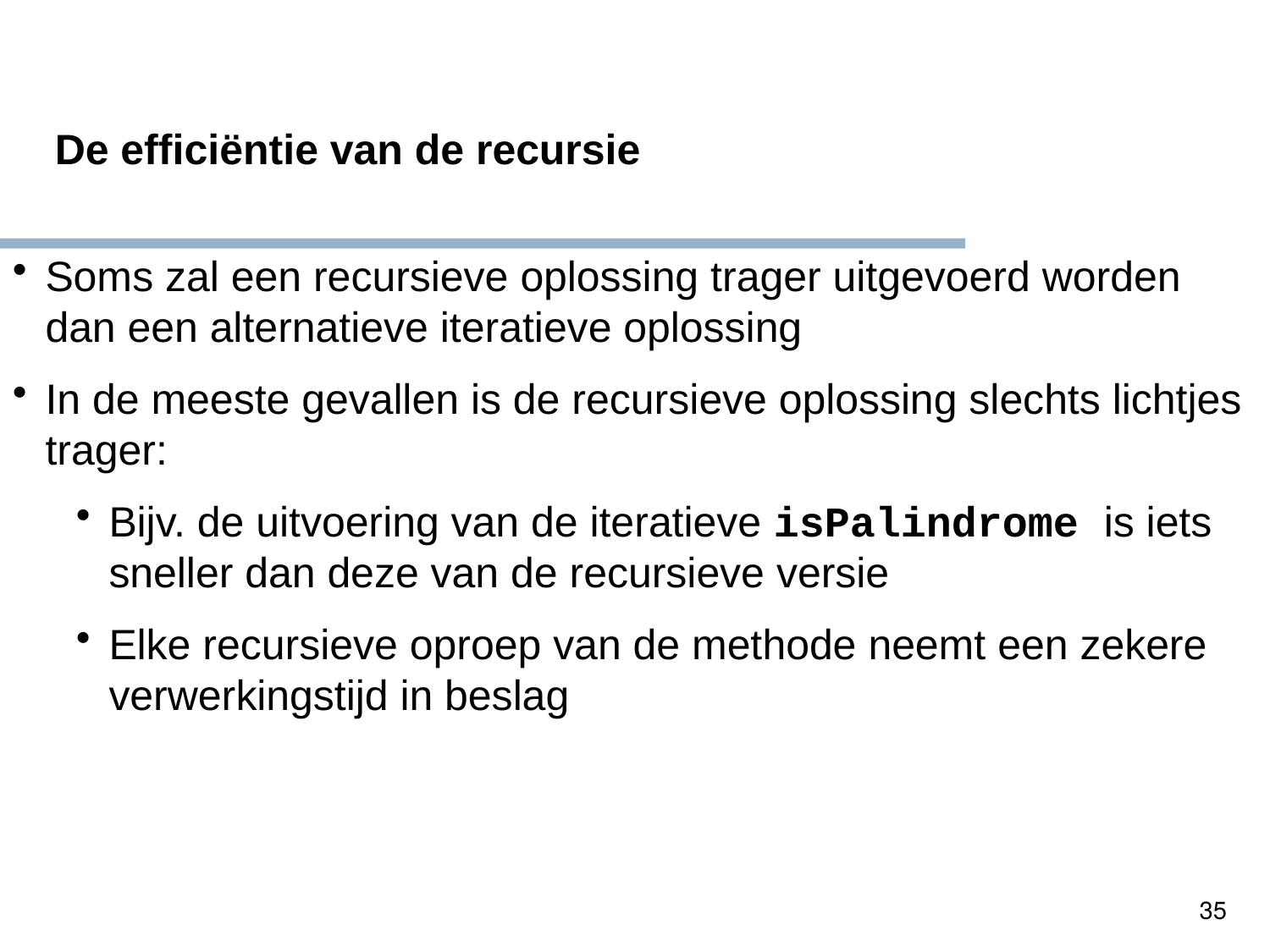

De efficiëntie van de recursie
Soms zal een recursieve oplossing trager uitgevoerd worden dan een alternatieve iteratieve oplossing
In de meeste gevallen is de recursieve oplossing slechts lichtjes trager:
Bijv. de uitvoering van de iteratieve isPalindrome is iets sneller dan deze van de recursieve versie
Elke recursieve oproep van de methode neemt een zekere verwerkingstijd in beslag

35